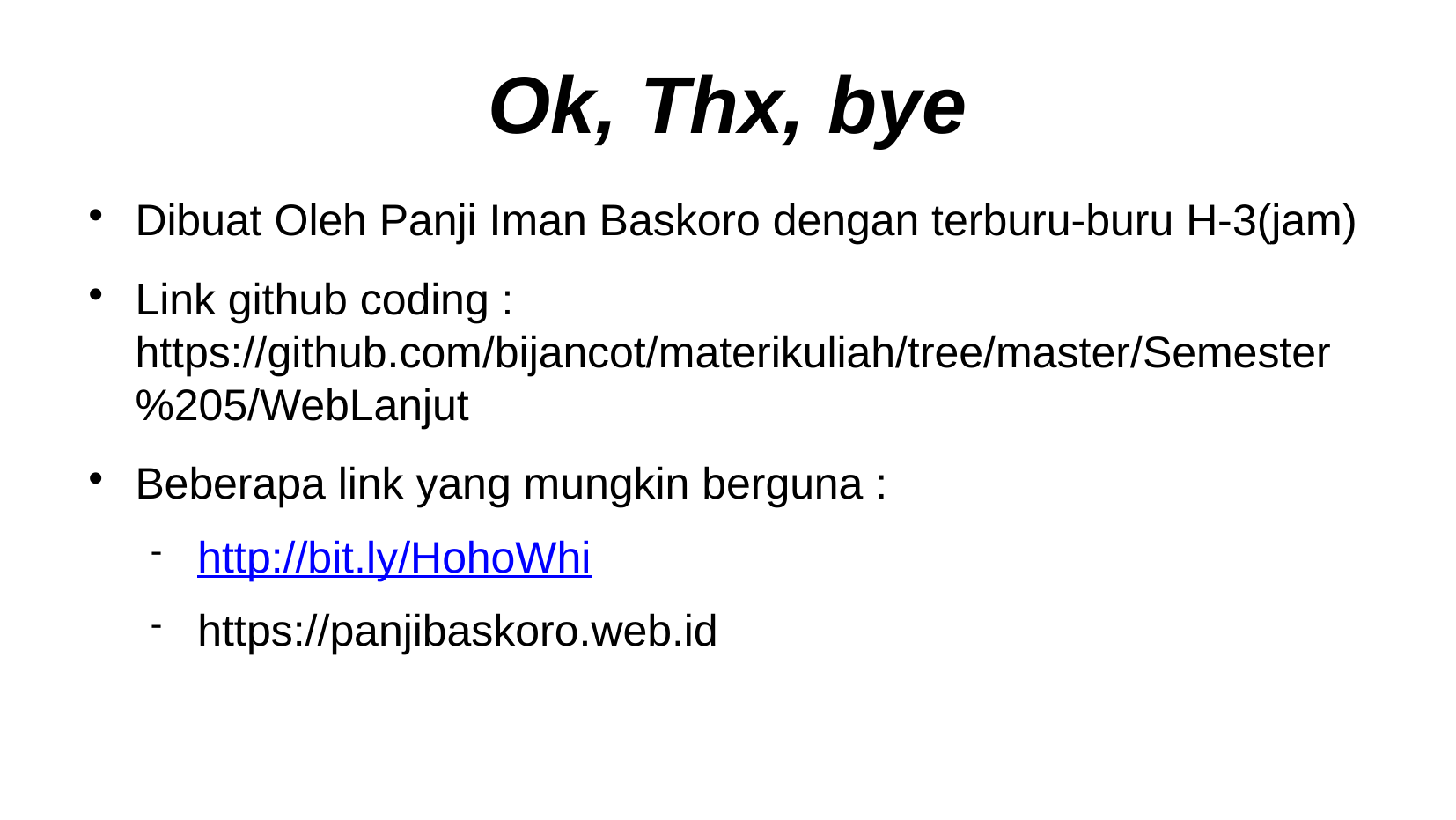

Ok, Thx, bye
Dibuat Oleh Panji Iman Baskoro dengan terburu-buru H-3(jam)
Link github coding : https://github.com/bijancot/materikuliah/tree/master/Semester%205/WebLanjut
Beberapa link yang mungkin berguna :
http://bit.ly/HohoWhi
https://panjibaskoro.web.id